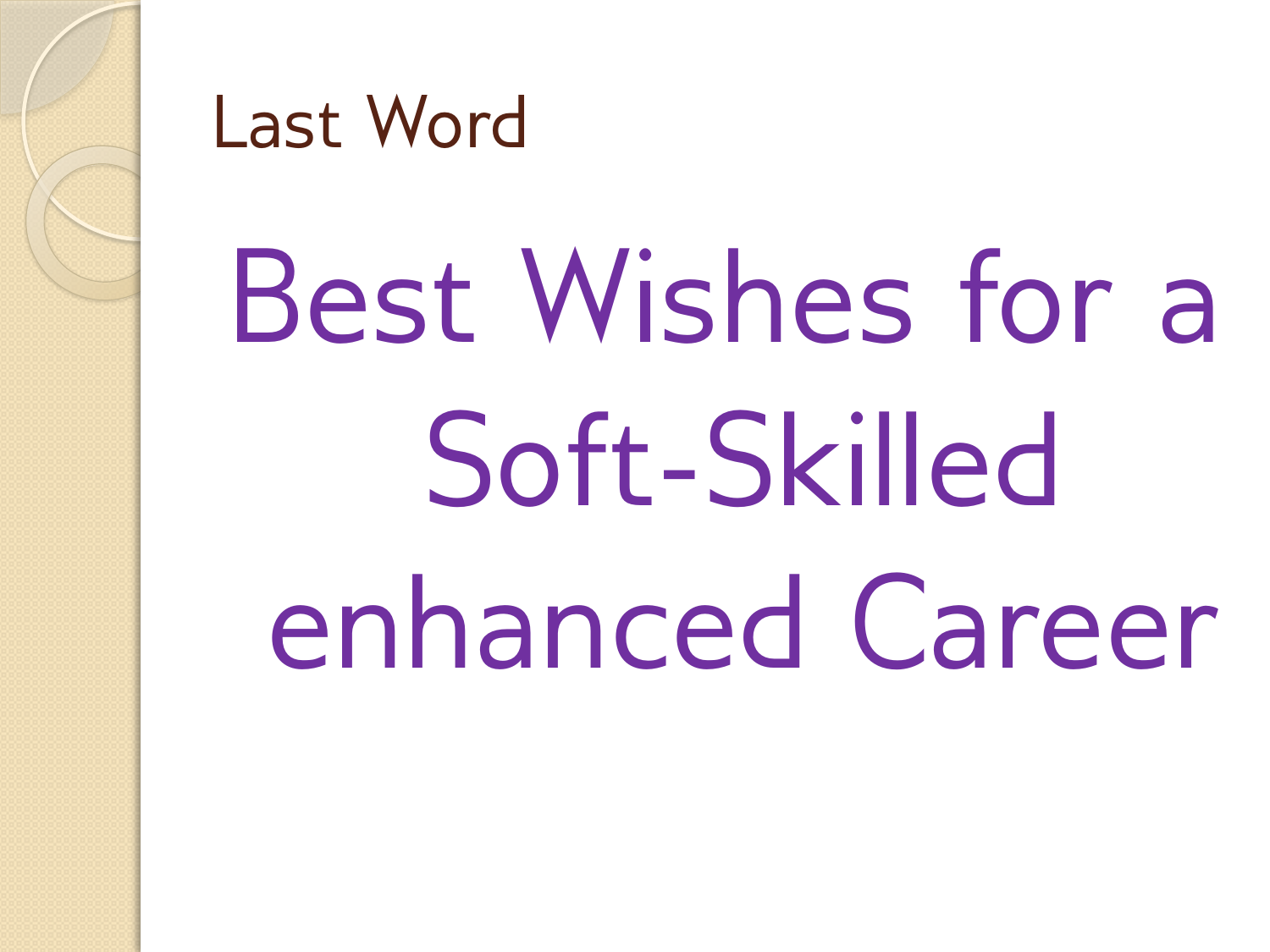

# Last Word
Best Wishes for a Soft-Skilled enhanced Career